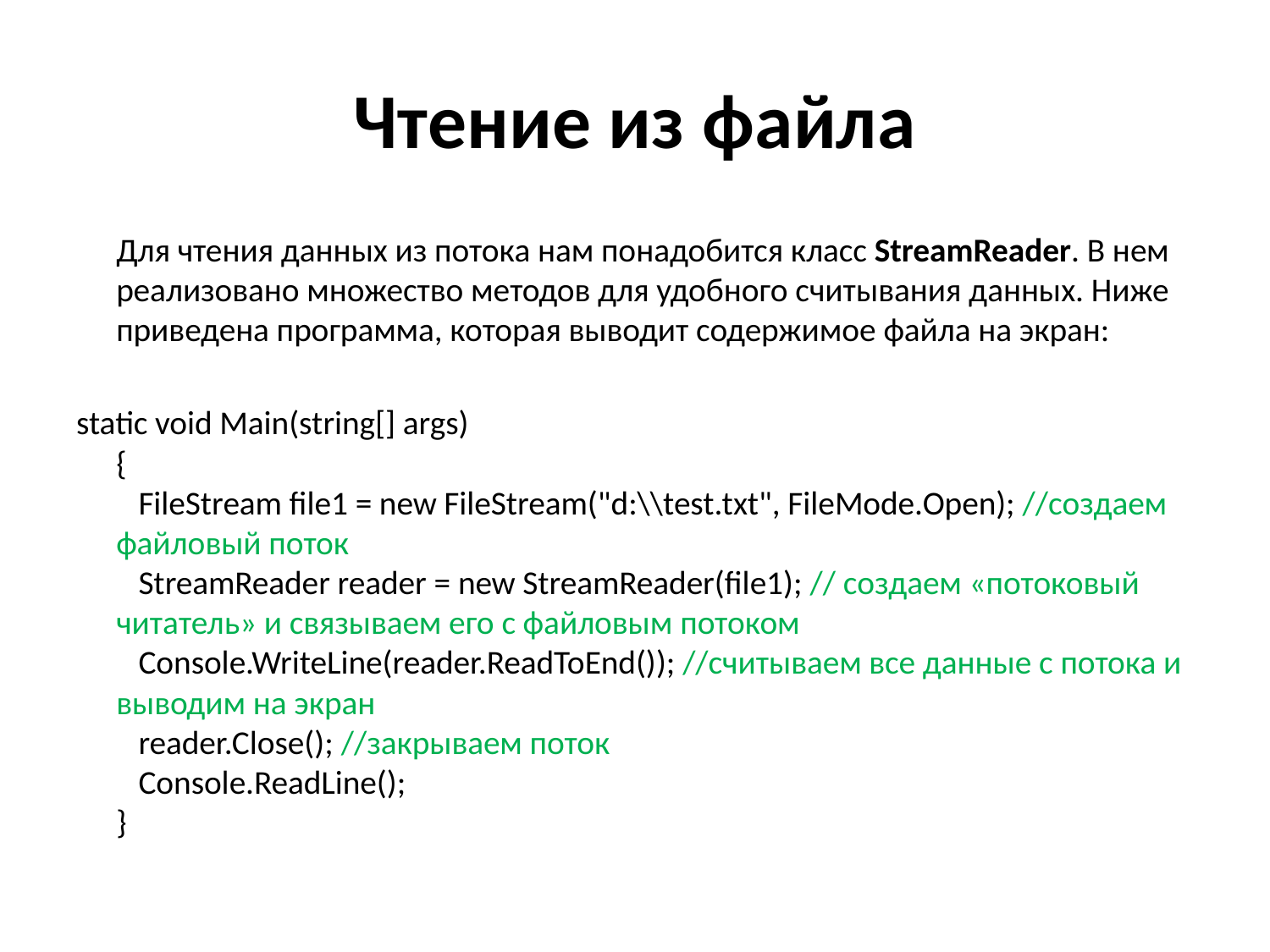

# Чтение из файла
		Для чтения данных из потока нам понадобится класс StreamReader. В нем реализовано множество методов для удобного считывания данных. Ниже приведена программа, которая выводит содержимое файла на экран:

static void Main(string[] args)
{
   FileStream file1 = new FileStream("d:\\test.txt", FileMode.Open); //создаем файловый поток
   StreamReader reader = new StreamReader(file1); // создаем «потоковый читатель» и связываем его с файловым потоком 
   Console.WriteLine(reader.ReadToEnd()); //считываем все данные с потока и выводим на экран
   reader.Close(); //закрываем поток
   Console.ReadLine();
}